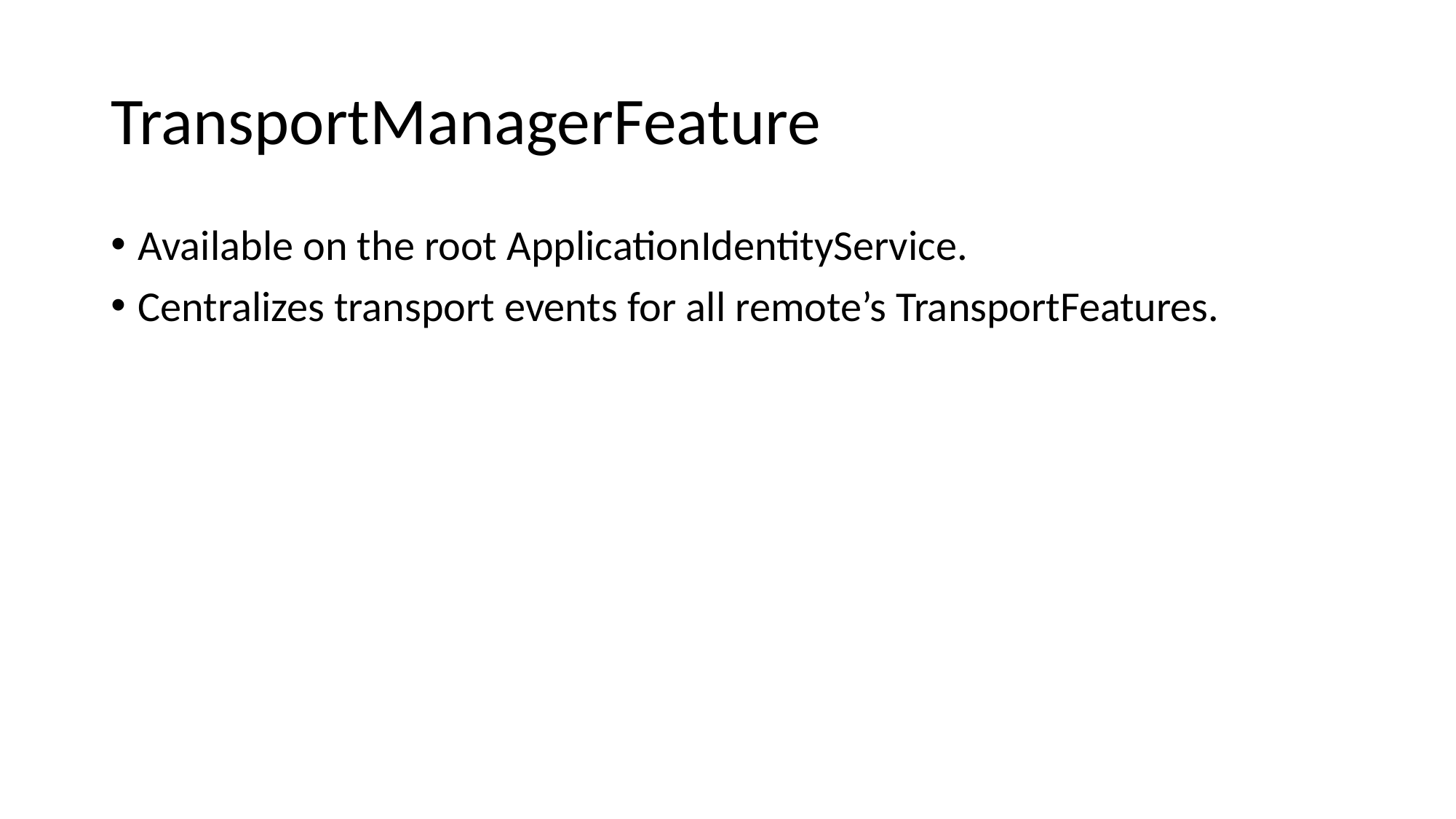

# TransportManagerFeature
Available on the root ApplicationIdentityService.
Centralizes transport events for all remote’s TransportFeatures.